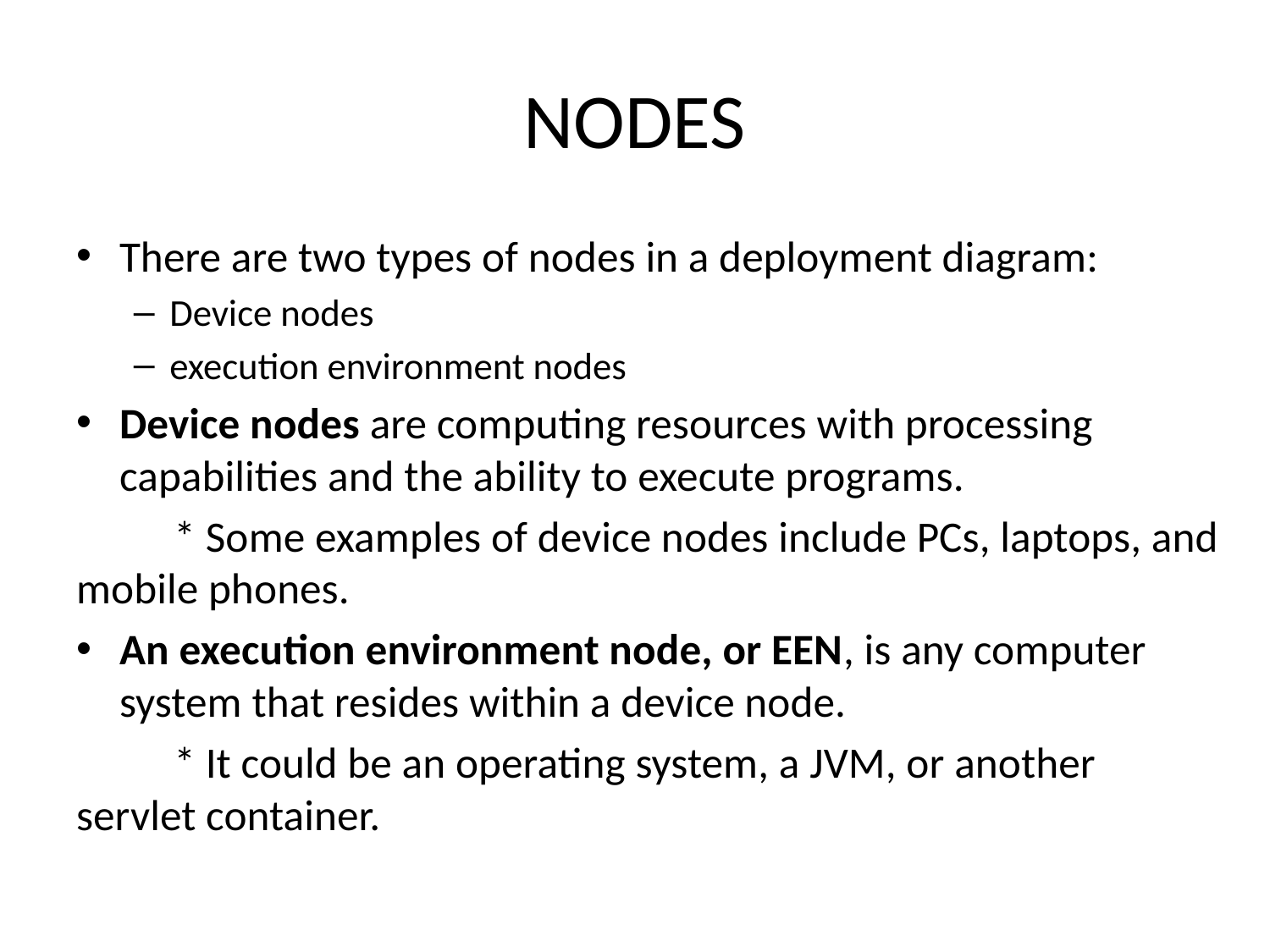

# NODES
There are two types of nodes in a deployment diagram:
Device nodes
execution environment nodes
Device nodes are computing resources with processing capabilities and the ability to execute programs.
	* Some examples of device nodes include PCs, laptops, and mobile phones.
An execution environment node, or EEN, is any computer system that resides within a device node.
	* It could be an operating system, a JVM, or another servlet container.